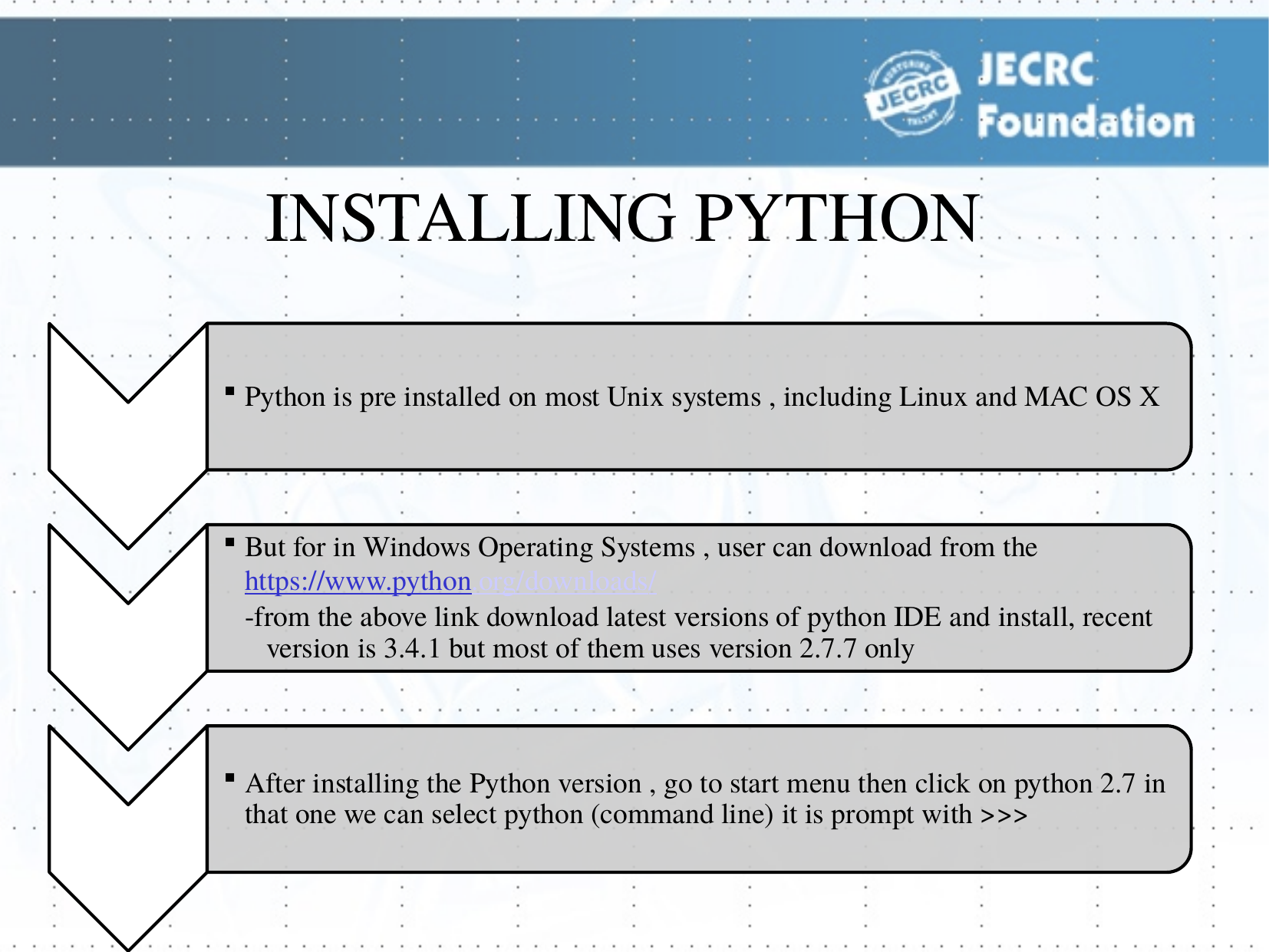

# INSTALLING PYTHON

Python is pre installed on most Unix systems , including Linux and MAC OS X

But for in Windows Operating Systems , user can download from the https://www.python.org/downloads/
-from the above link download latest versions of python IDE and install, recent version is 3.4.1 but most of them uses version 2.7.7 only

After installing the Python version , go to start menu then click on python 2.7 in that one we can select python (command line) it is prompt with >>>